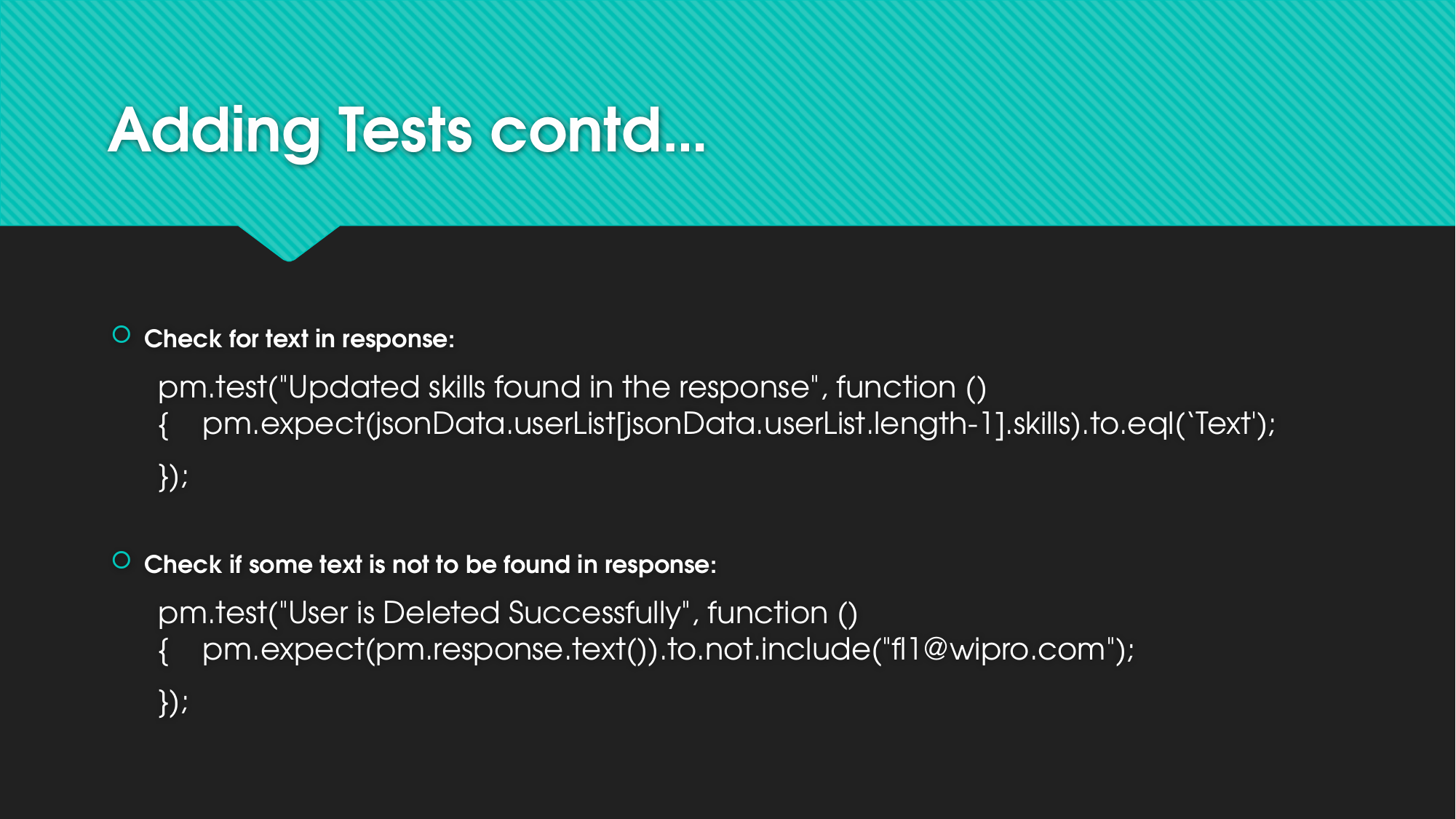

# Adding Tests contd…
Check for text in response:
pm.test("Updated skills found in the response", function () {    pm.expect(jsonData.userList[jsonData.userList.length-1].skills).to.eql(‘Text');
});

Check if some text is not to be found in response:
pm.test("User is Deleted Successfully", function () {    pm.expect(pm.response.text()).to.not.include("fl1@wipro.com");
});